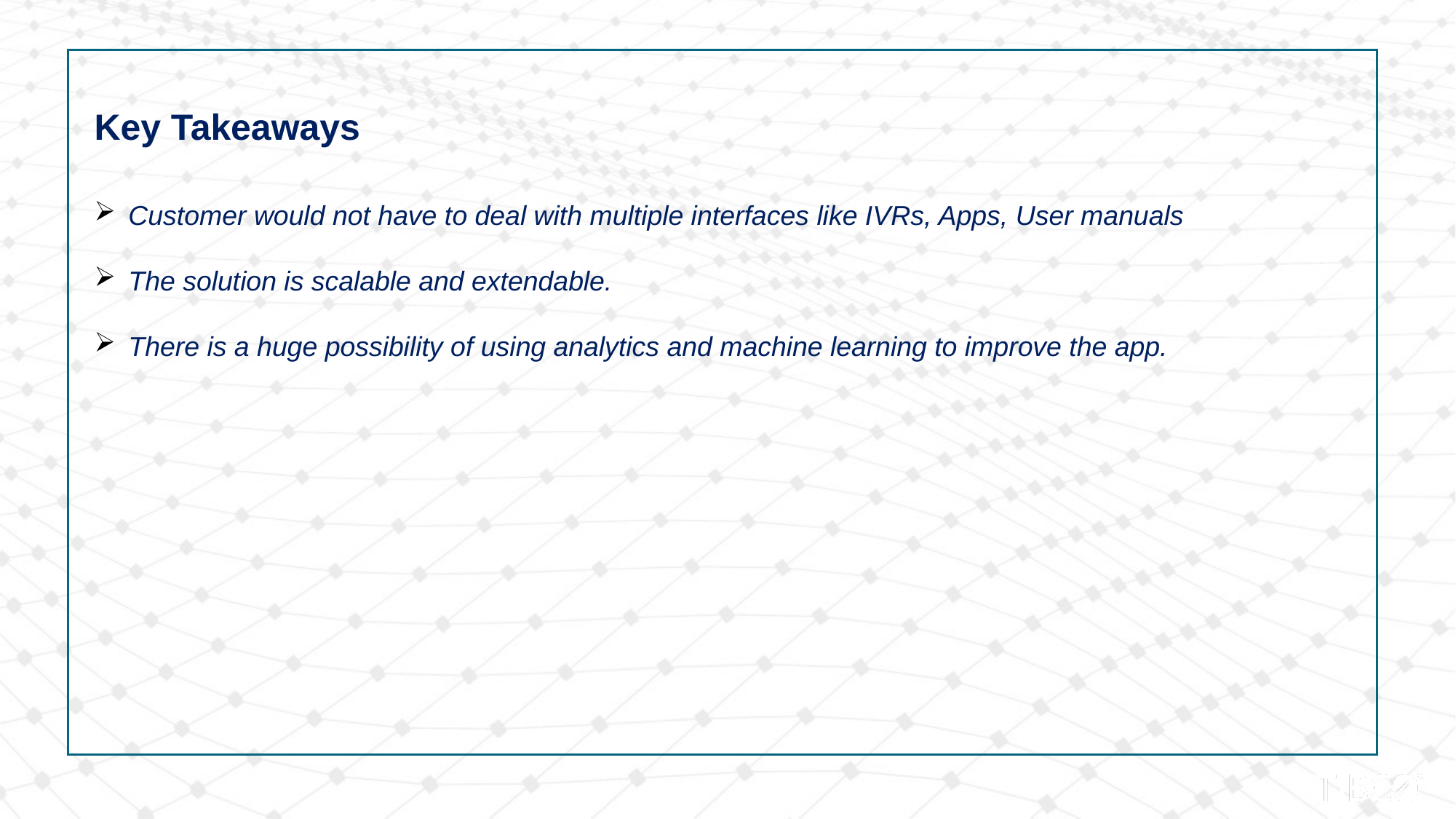

Key Takeaways

Customer would not have to deal with multiple interfaces like IVRs, Apps, User manuals

The solution is scalable and extendable.

There is a huge possibility of using analytics and machine learning to improve the app.